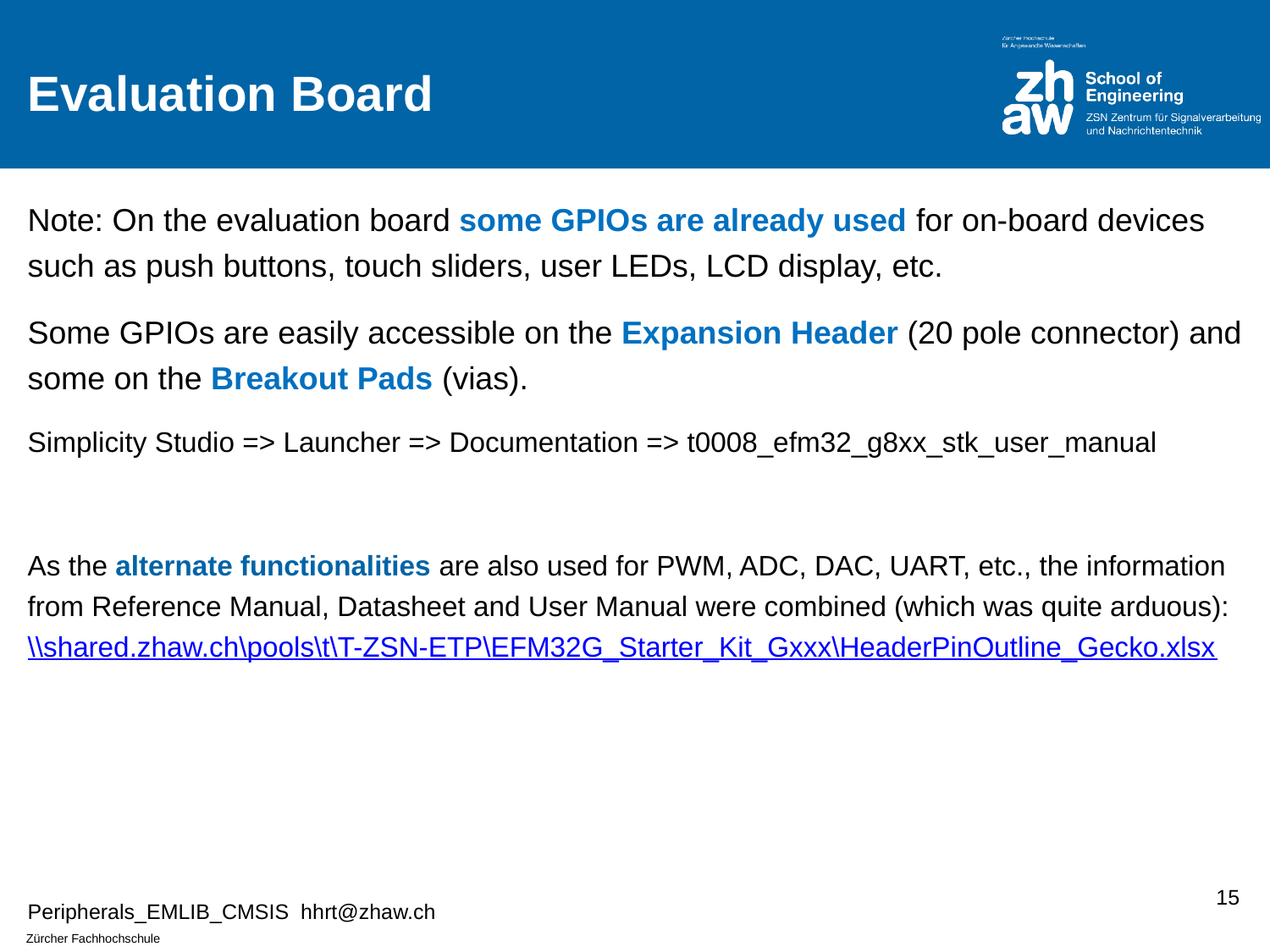

# Evaluation Board
Note: On the evaluation board some GPIOs are already used for on-board devices such as push buttons, touch sliders, user LEDs, LCD display, etc.
Some GPIOs are easily accessible on the Expansion Header (20 pole connector) and some on the Breakout Pads (vias).
Simplicity Studio => Launcher => Documentation => t0008_efm32_g8xx_stk_user_manual

As the alternate functionalities are also used for PWM, ADC, DAC, UART, etc., the information from Reference Manual, Datasheet and User Manual were combined (which was quite arduous):
\\shared.zhaw.ch\pools\t\T-ZSN-ETP\EFM32G_Starter_Kit_Gxxx\HeaderPinOutline_Gecko.xlsx
15
Peripherals_EMLIB_CMSIS  hhrt@zhaw.ch